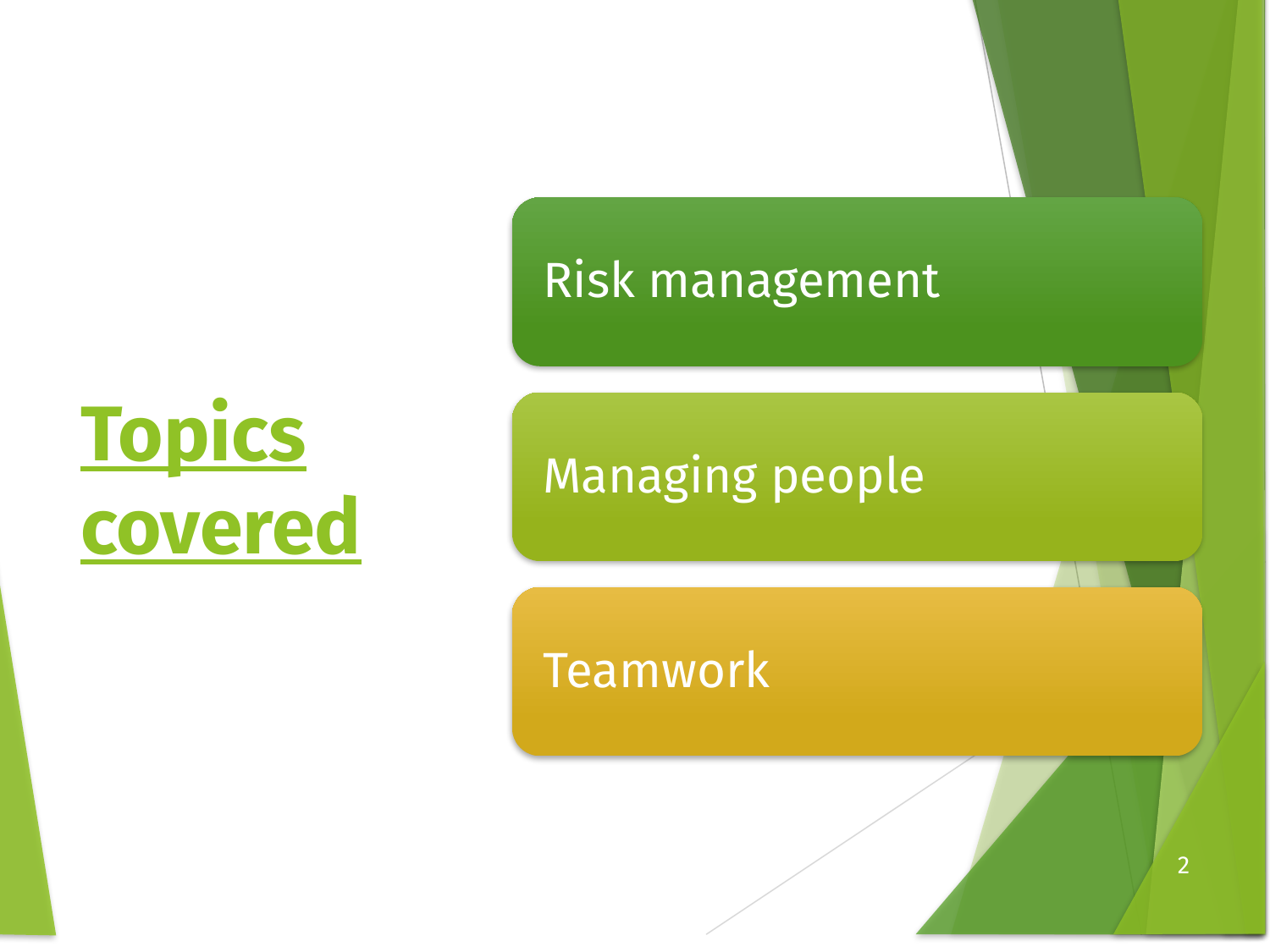

Risk management
Managing people
Teamwork
# Topics covered
2